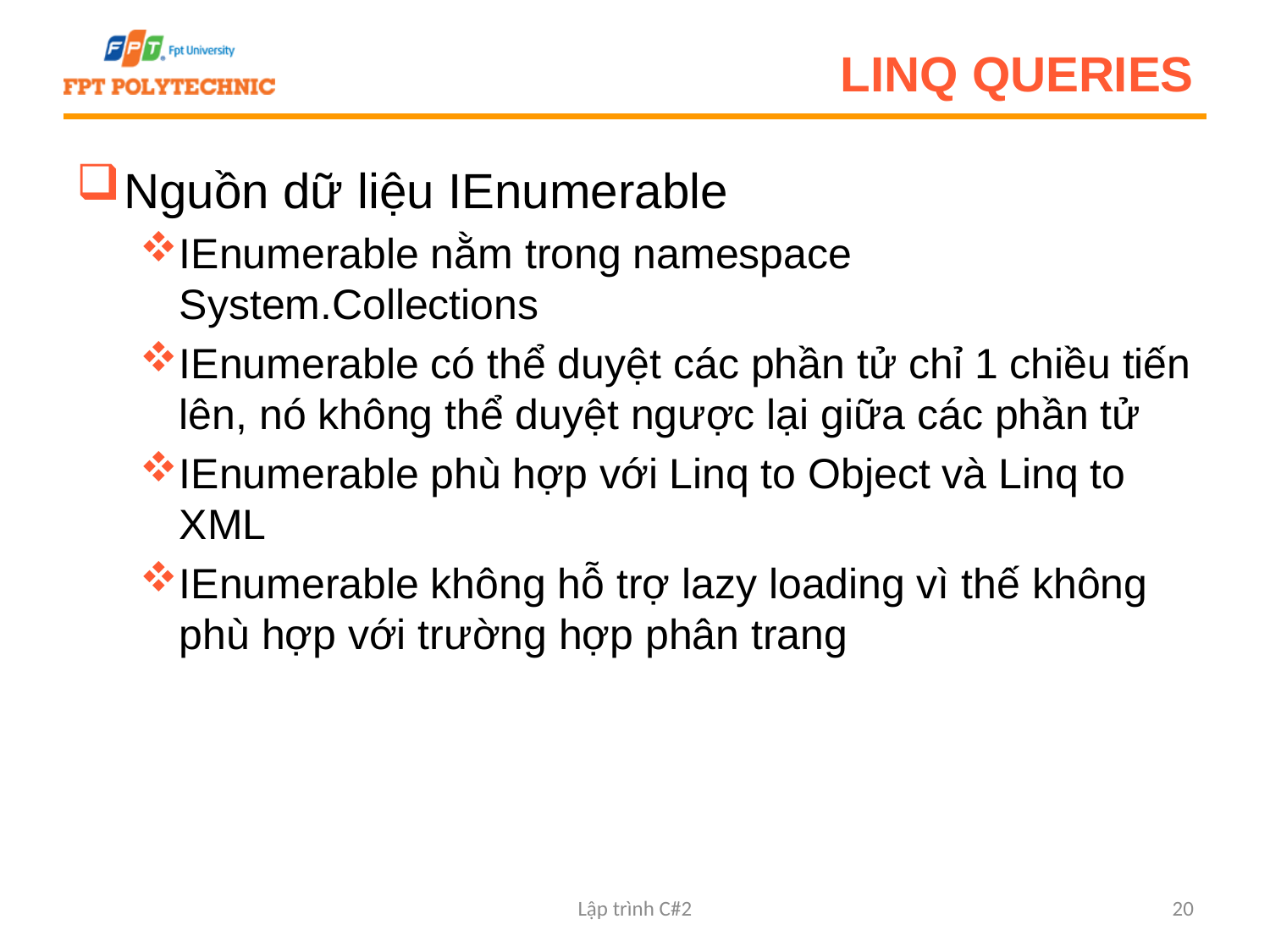

# LINQ Queries
Nguồn dữ liệu IEnumerable
IEnumerable nằm trong namespace System.Collections
IEnumerable có thể duyệt các phần tử chỉ 1 chiều tiến lên, nó không thể duyệt ngược lại giữa các phần tử
IEnumerable phù hợp với Linq to Object và Linq to XML
IEnumerable không hỗ trợ lazy loading vì thế không phù hợp với trường hợp phân trang

Lập trình C#2
20